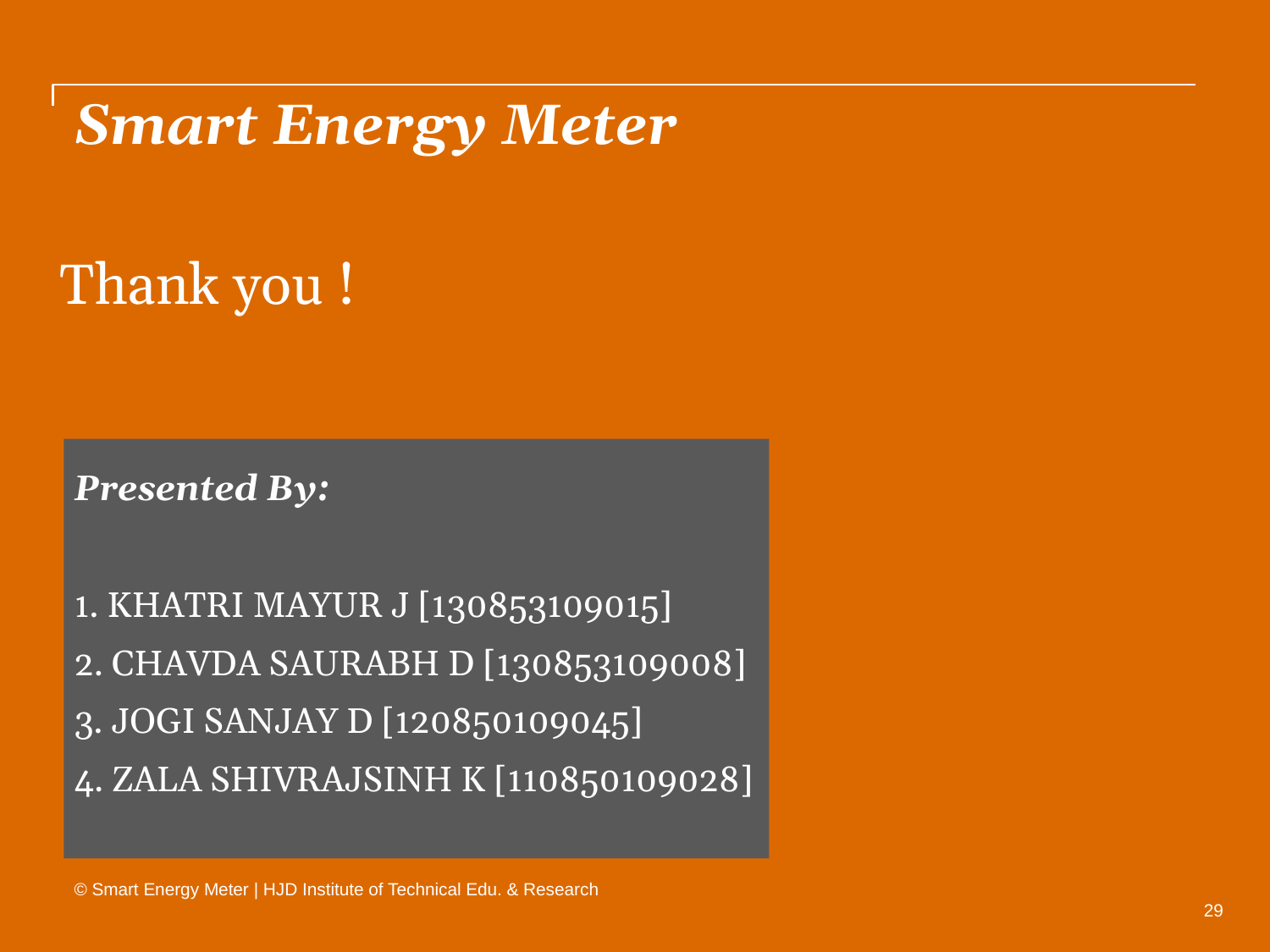

# Smart Energy Meter
Thank you !

Presented By:

1. KHATRI MAYUR J [130853109015]
2. CHAVDA SAURABH D [130853109008]
3. JOGI SANJAY D [120850109045]
4. ZALA SHIVRAJSINH K [110850109028]
© Smart Energy Meter | HJD Institute of Technical Edu. & Research